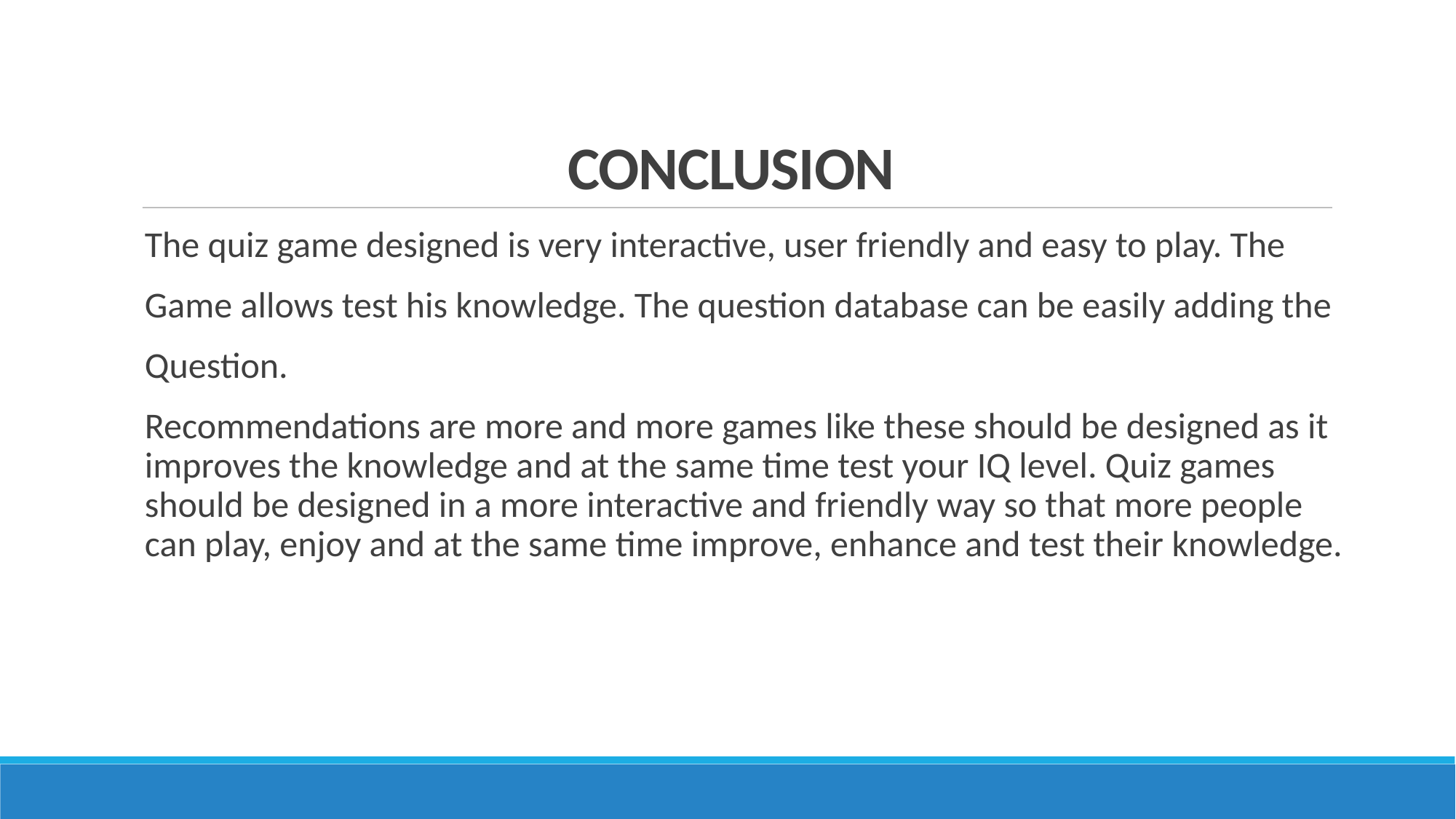

CONCLUSION
The quiz game designed is very interactive, user friendly and easy to play. The
Game allows test his knowledge. The question database can be easily adding the
Question.
Recommendations are more and more games like these should be designed as it improves the knowledge and at the same time test your IQ level. Quiz games should be designed in a more interactive and friendly way so that more people can play, enjoy and at the same time improve, enhance and test their knowledge.